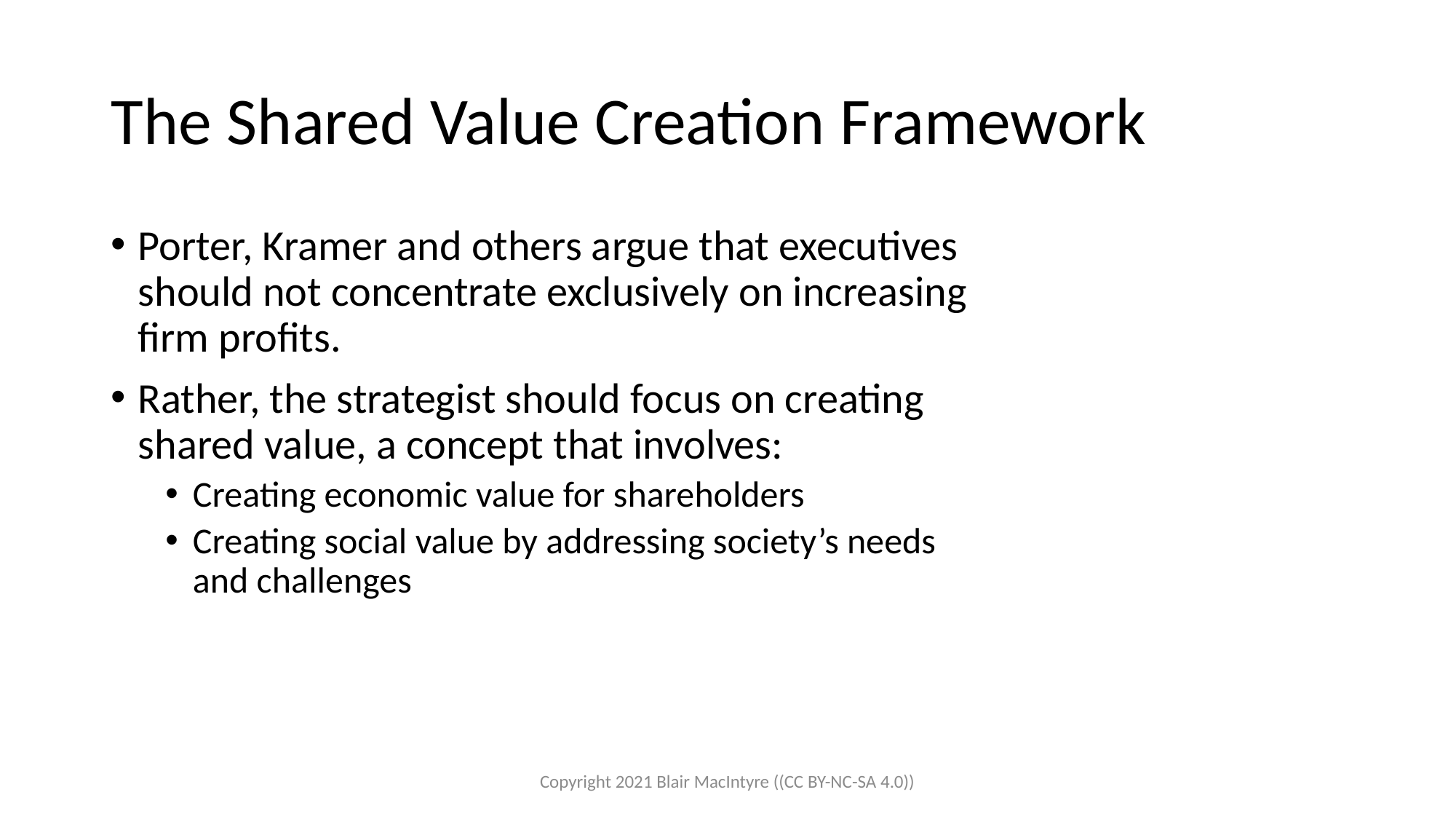

# The Shared Value Creation Framework
Porter, Kramer and others argue that executives should not concentrate exclusively on increasing firm profits.
Rather, the strategist should focus on creating shared value, a concept that involves:
Creating economic value for shareholders
Creating social value by addressing society’s needs and challenges

Copyright 2021 Blair MacIntyre ((CC BY-NC-SA 4.0))